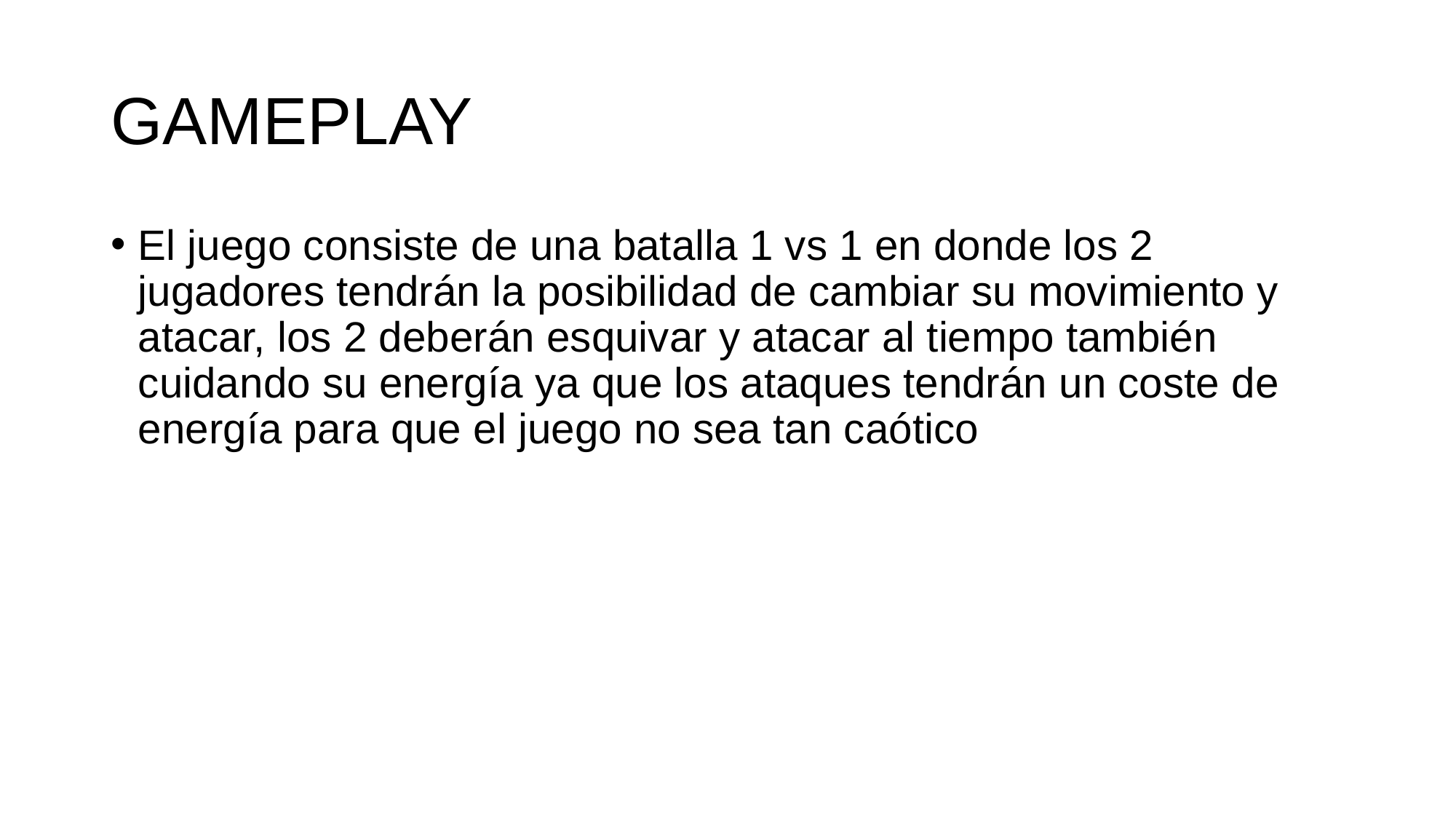

# GAMEPLAY
El juego consiste de una batalla 1 vs 1 en donde los 2 jugadores tendrán la posibilidad de cambiar su movimiento y atacar, los 2 deberán esquivar y atacar al tiempo también cuidando su energía ya que los ataques tendrán un coste de energía para que el juego no sea tan caótico